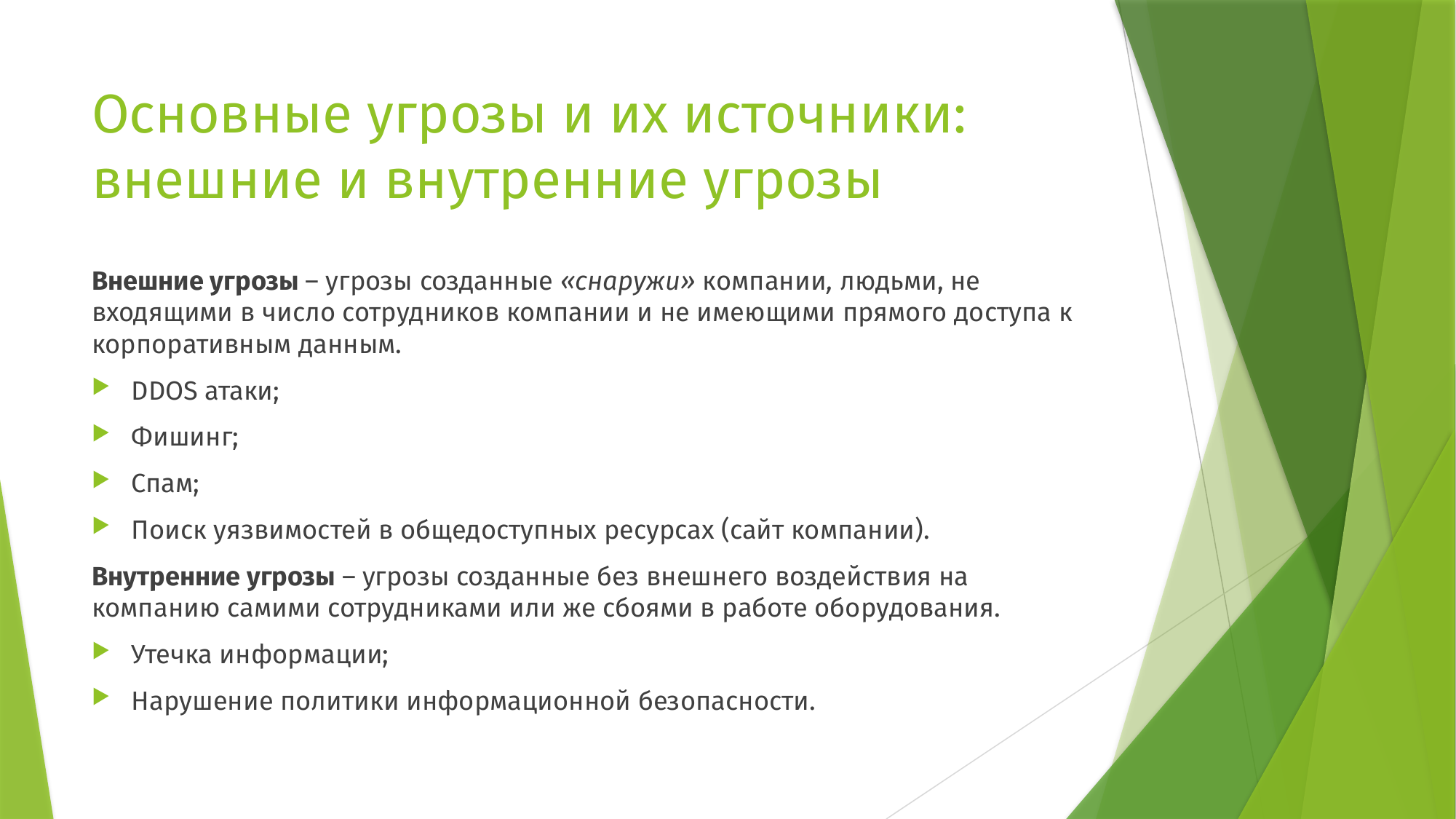

# Основные угрозы и их источники: внешние и внутренние угрозы
Внешние угрозы – угрозы созданные «снаружи» компании, людьми, не входящими в число сотрудников компании и не имеющими прямого доступа к корпоративным данным.
DDOS атаки;
Фишинг;
Спам;
Поиск уязвимостей в общедоступных ресурсах (сайт компании).
Внутренние угрозы – угрозы созданные без внешнего воздействия на компанию самими сотрудниками или же сбоями в работе оборудования.
Утечка информации;
Нарушение политики информационной безопасности.